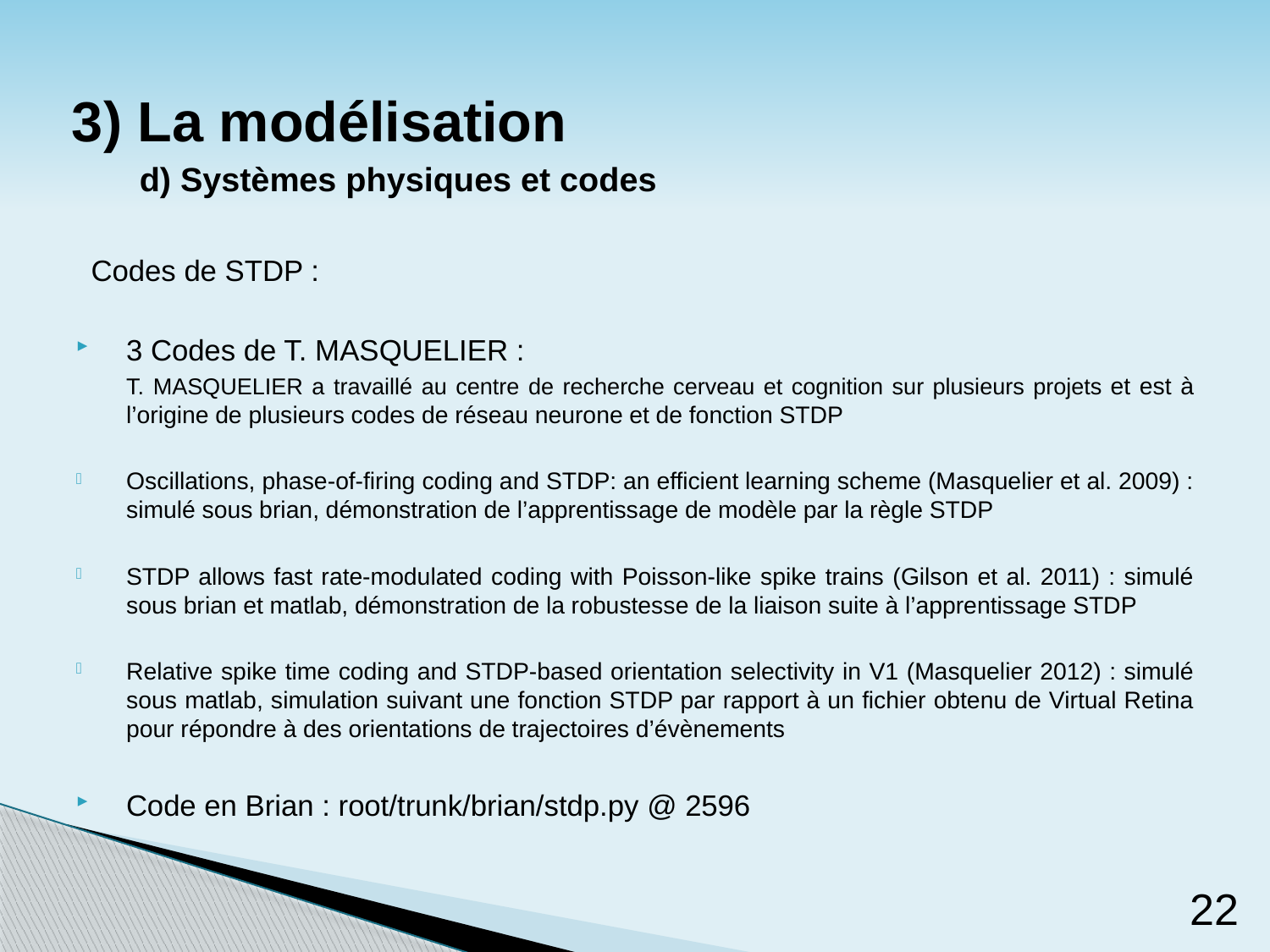

3) La modélisation
# d) Systèmes physiques et codes

Codes de STDP :

3 Codes de T. MASQUELIER :
	T. MASQUELIER a travaillé au centre de recherche cerveau et cognition sur plusieurs projets et est à l’origine de plusieurs codes de réseau neurone et de fonction STDP

Oscillations, phase-of-firing coding and STDP: an efficient learning scheme (Masquelier et al. 2009) : simulé sous brian, démonstration de l’apprentissage de modèle par la règle STDP

STDP allows fast rate-modulated coding with Poisson-like spike trains (Gilson et al. 2011) : simulé sous brian et matlab, démonstration de la robustesse de la liaison suite à l’apprentissage STDP

Relative spike time coding and STDP-based orientation selectivity in V1 (Masquelier 2012) : simulé sous matlab, simulation suivant une fonction STDP par rapport à un fichier obtenu de Virtual Retina pour répondre à des orientations de trajectoires d’évènements

Code en Brian : root/trunk/brian/stdp.py @ 2596
22